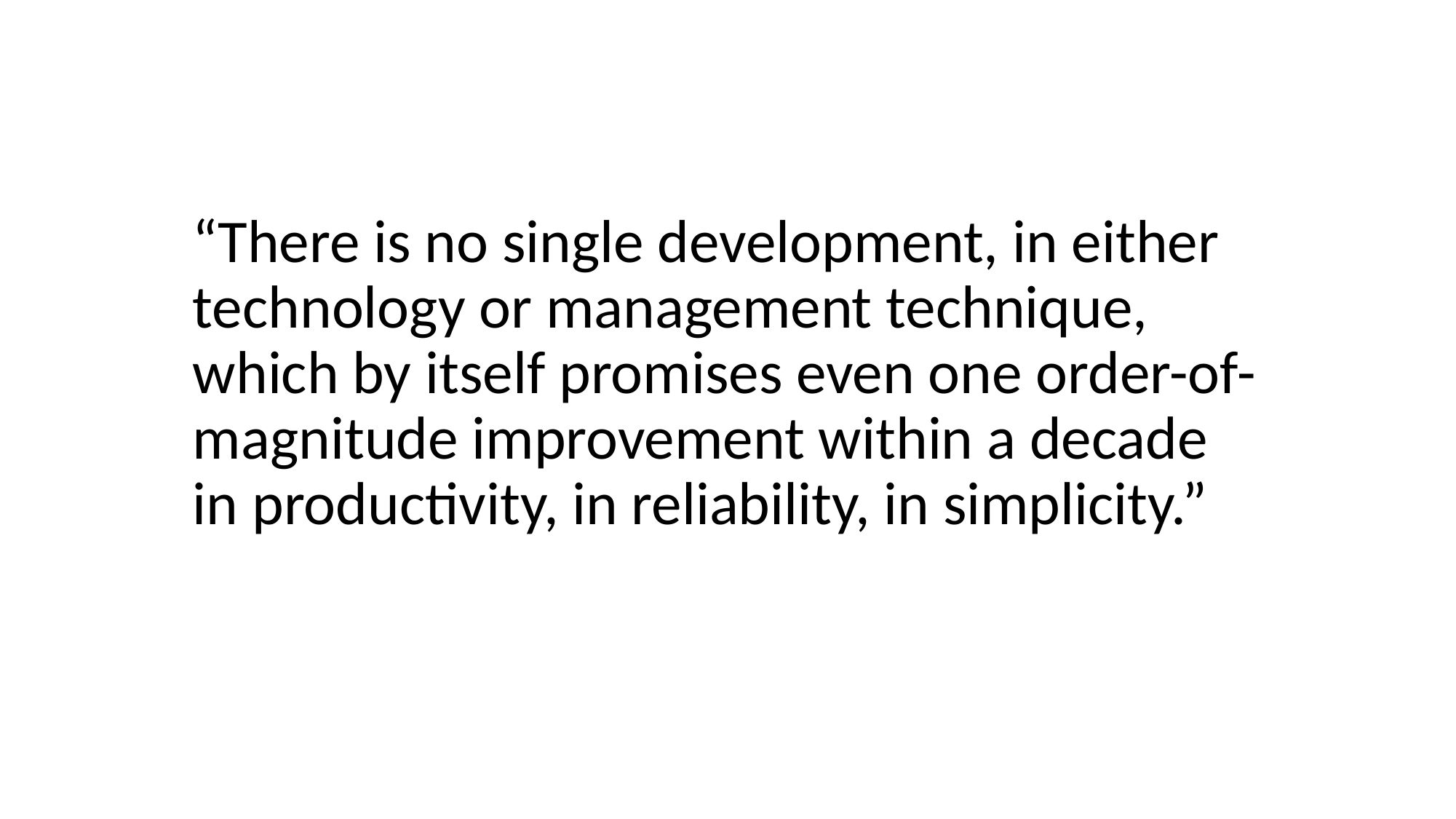

“There is no single development, in either technology or management technique, which by itself promises even one order-of-magnitude improvement within a decade in productivity, in reliability, in simplicity.”